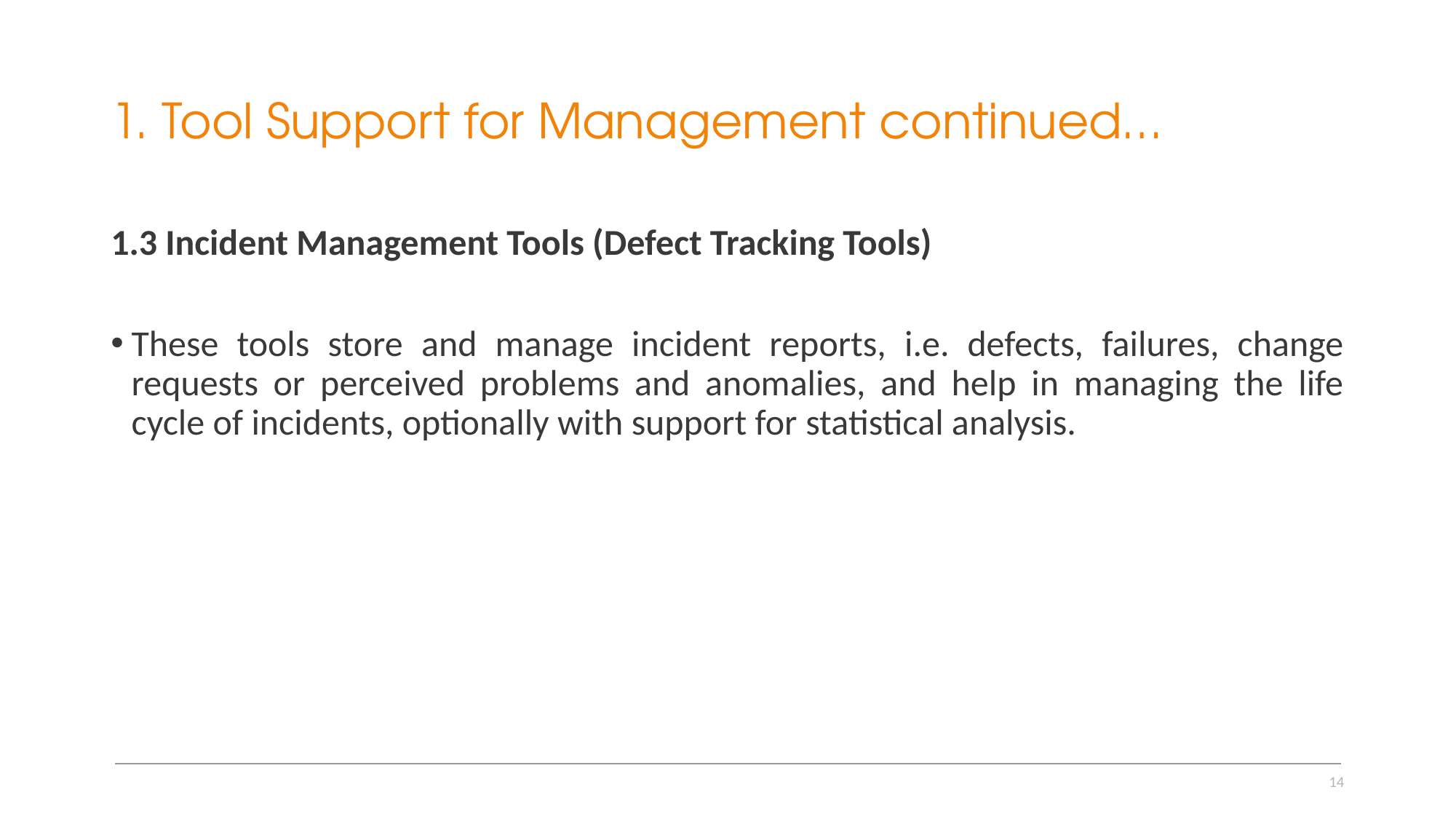

# 1. Tool Support for Management continued…
1.3 Incident Management Tools (Defect Tracking Tools)

These tools store and manage incident reports, i.e. defects, failures, change requests or perceived problems and anomalies, and help in managing the life cycle of incidents, optionally with support for statistical analysis.

14